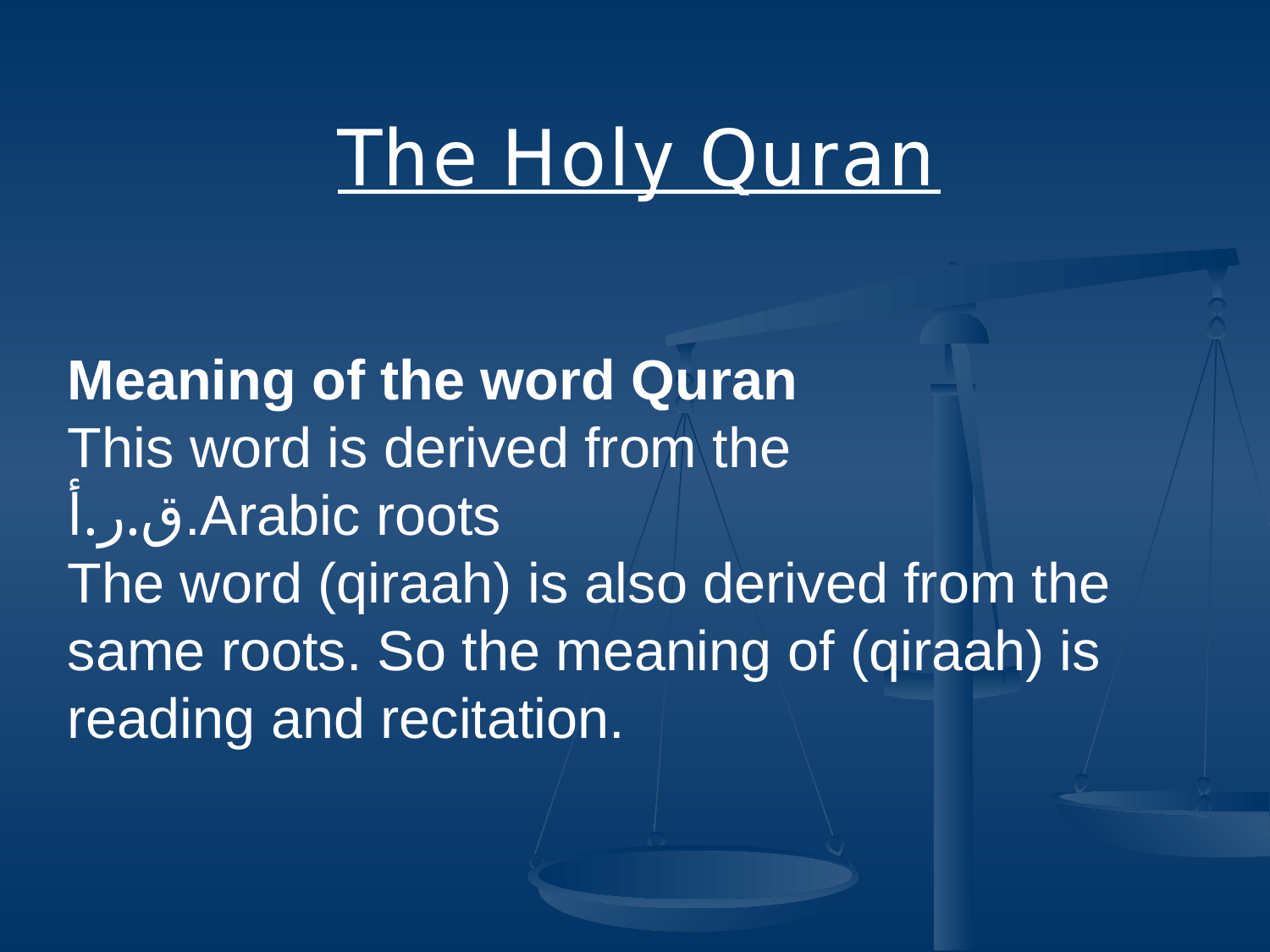

The Holy Quran
Meaning of the word Quran
This word is derived from the
ق.ر.أ.Arabic roots
The word (qiraah) is also derived from the same roots. So the meaning of (qiraah) is reading and recitation.